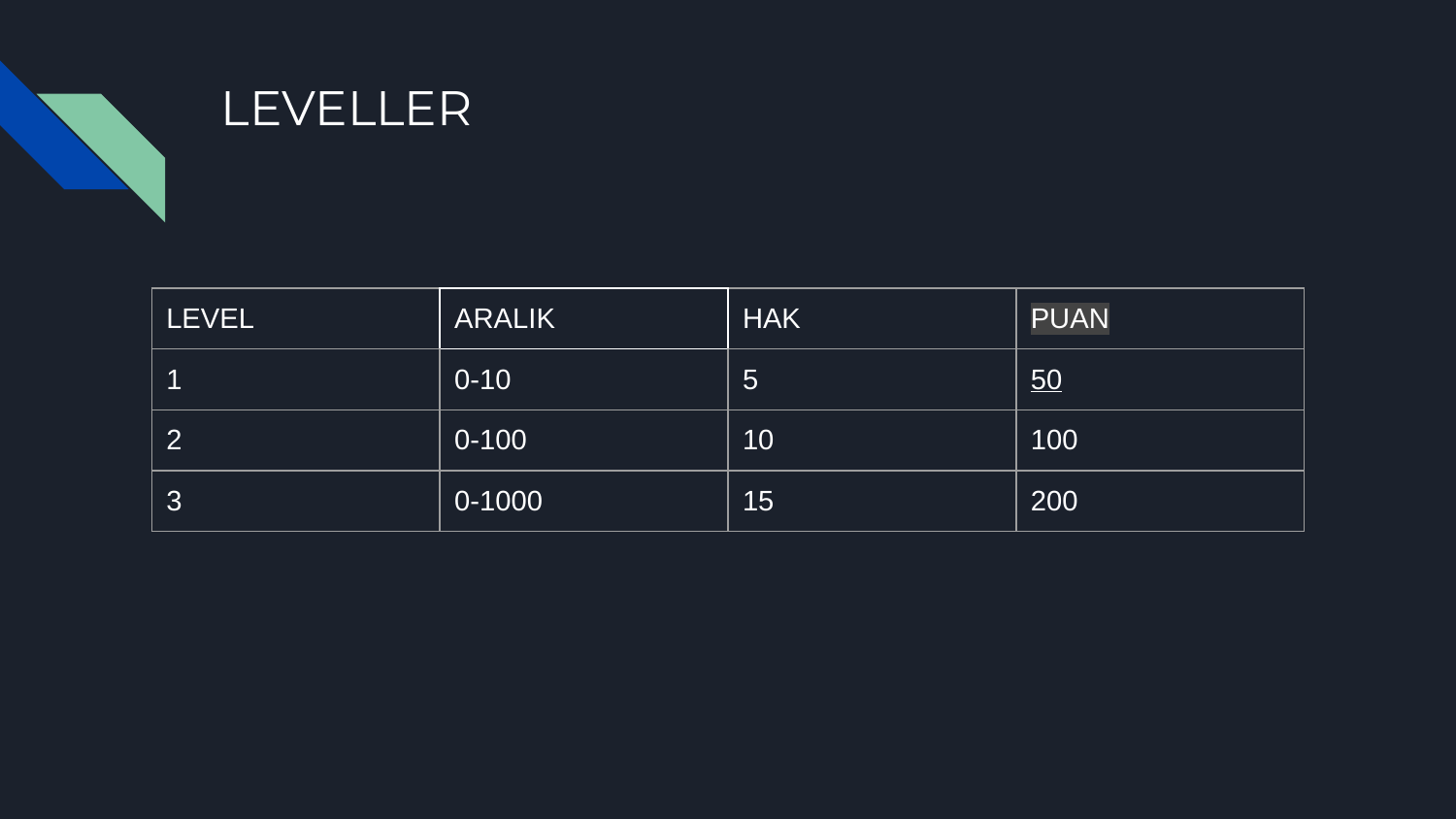

# LEVELLER

| LEVEL | ARALIK | HAK | PUAN |
| --- | --- | --- | --- |
| 1 | 0-10 | 5 | 50 |
| 2 | 0-100 | 10 | 100 |
| 3 | 0-1000 | 15 | 200 |